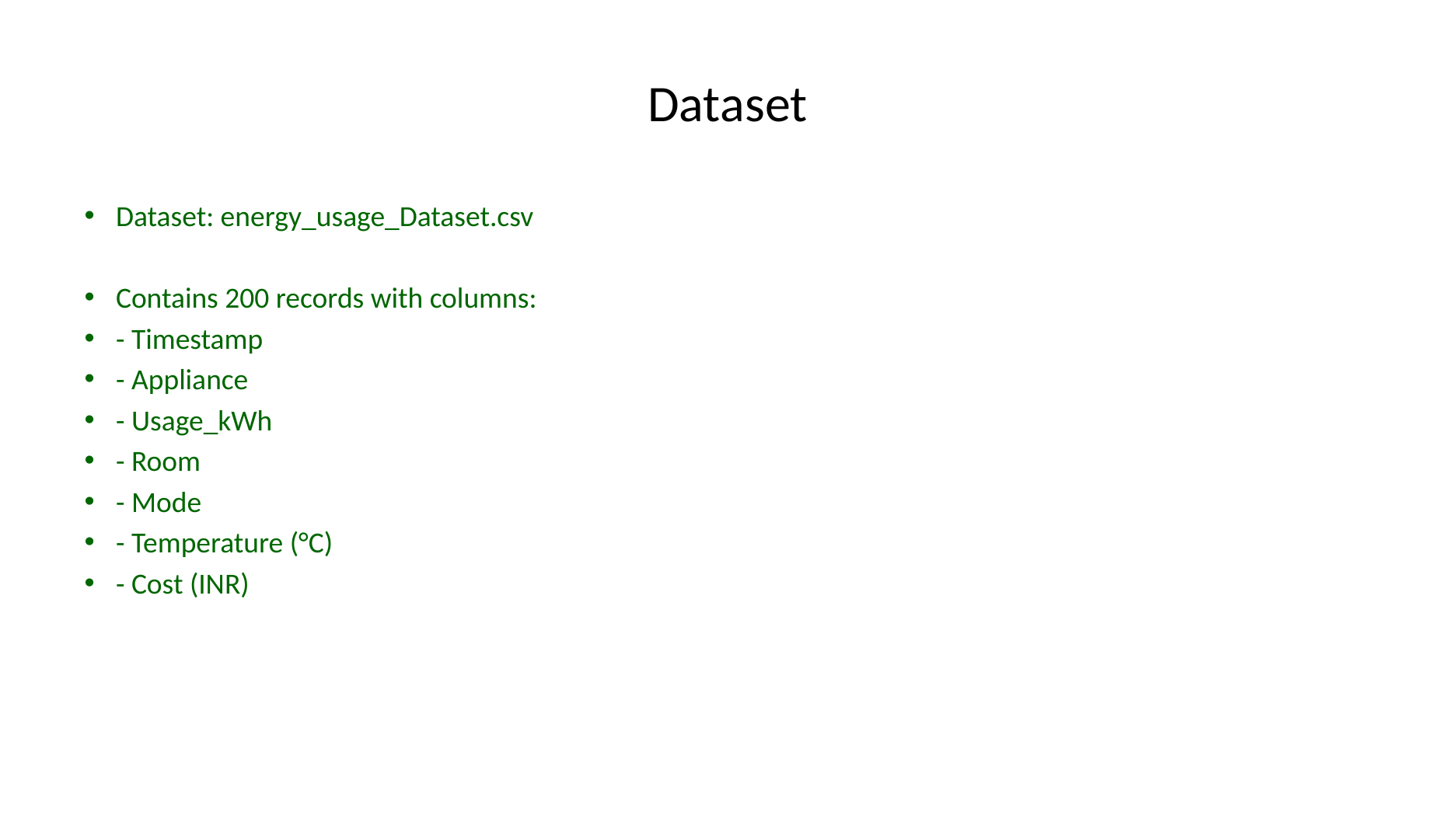

# Dataset
Dataset: energy_usage_Dataset.csv

Contains 200 records with columns:
- Timestamp
- Appliance
- Usage_kWh
- Room
- Mode
- Temperature (°C)
- Cost (INR)